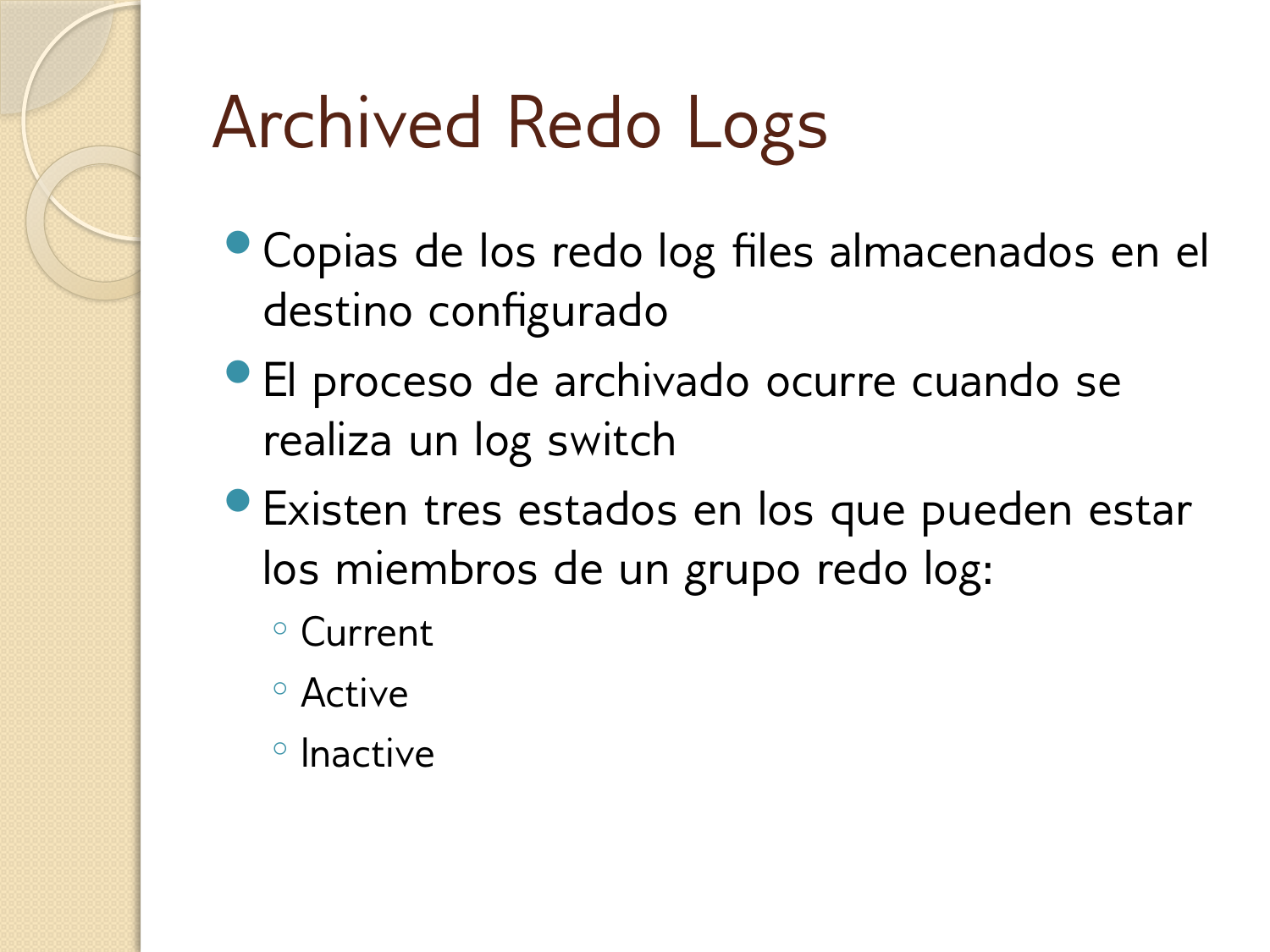

# Archived Redo Logs
Copias de los redo log files almacenados en el destino configurado
El proceso de archivado ocurre cuando se realiza un log switch
Existen tres estados en los que pueden estar los miembros de un grupo redo log:
Current
Active
Inactive